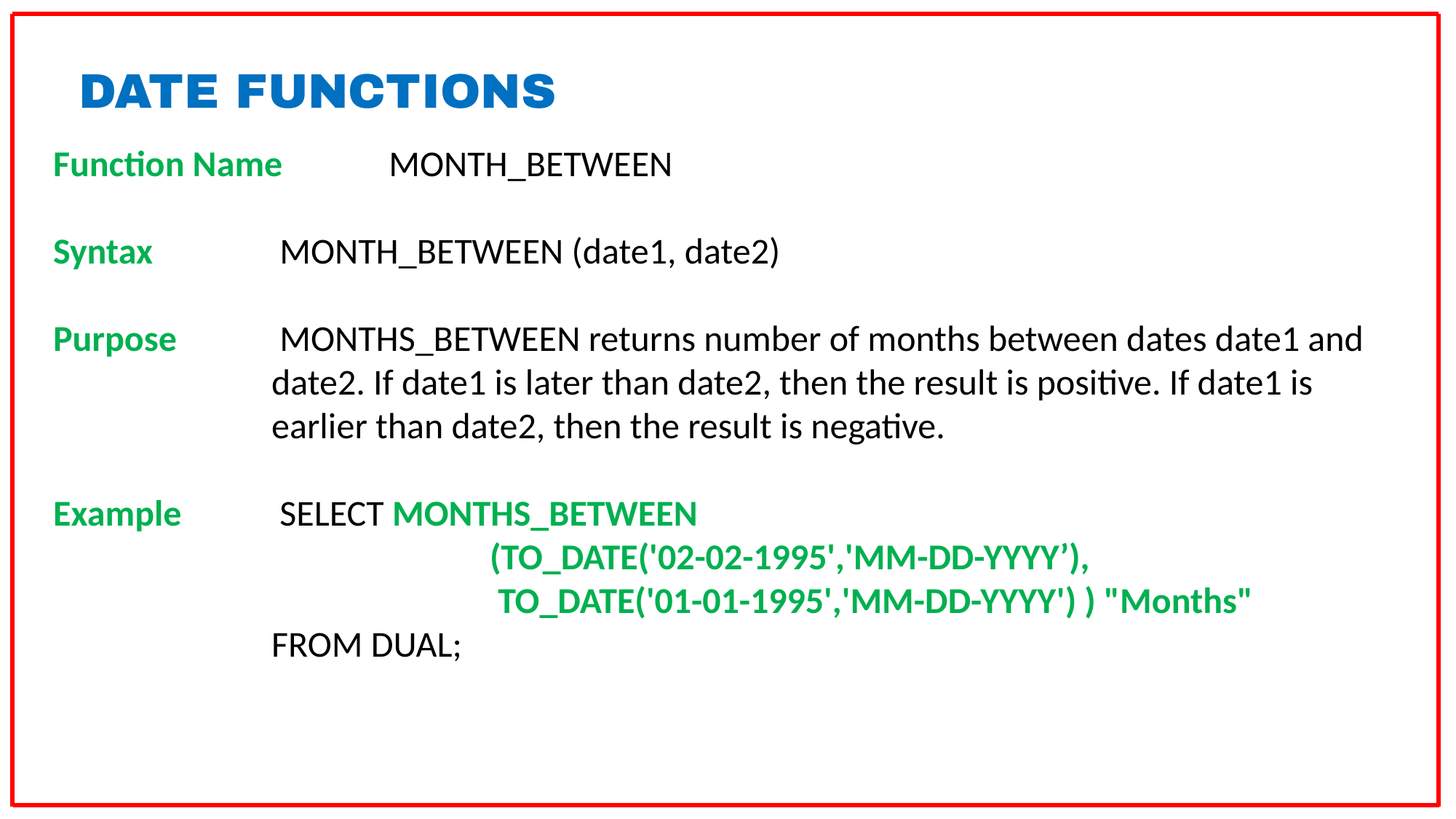

DATE FUNCTIONS
Function Name	 MONTH_BETWEEN

Syntax		 MONTH_BETWEEN (date1, date2)

Purpose	 MONTHS_BETWEEN returns number of months between dates date1 and 		date2. If date1 is later than date2, then the result is positive. If date1 is 			earlier than date2, then the result is negative.

Example	 SELECT MONTHS_BETWEEN
 				(TO_DATE('02-02-1995','MM-DD-YYYY’),
				 TO_DATE('01-01-1995','MM-DD-YYYY') ) "Months"
 		FROM DUAL;